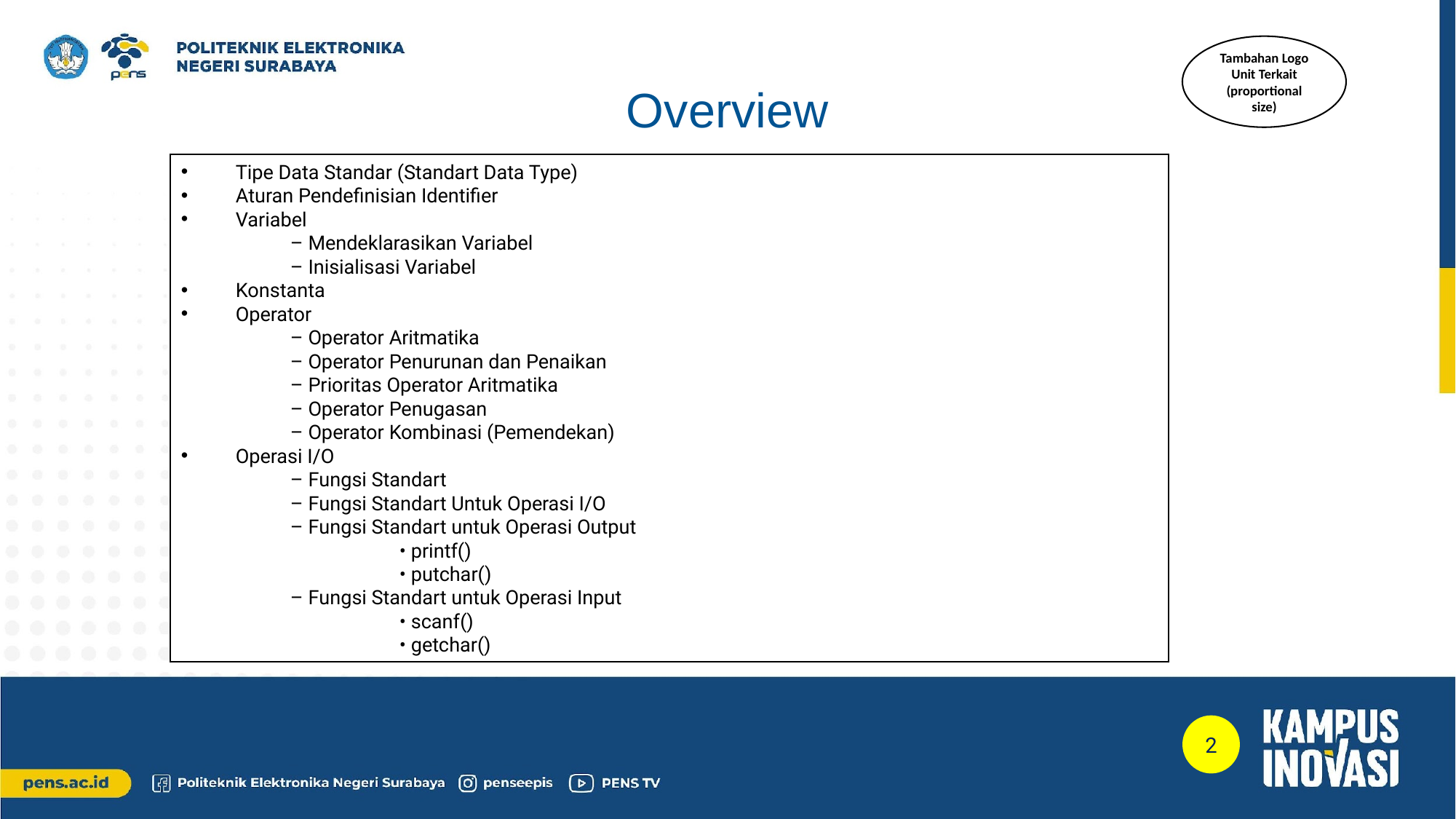

Tambahan Logo Unit Terkait (proportional size)
Overview
Tipe Data Standar (Standart Data Type)
Aturan Pendefinisian Identifier
Variabel
	– Mendeklarasikan Variabel
	– Inisialisasi Variabel
Konstanta
Operator
	– Operator Aritmatika
	– Operator Penurunan dan Penaikan
	– Prioritas Operator Aritmatika
	– Operator Penugasan
	– Operator Kombinasi (Pemendekan)
Operasi I/O
	– Fungsi Standart
	– Fungsi Standart Untuk Operasi I/O
	– Fungsi Standart untuk Operasi Output
		• printf()
		• putchar()
	– Fungsi Standart untuk Operasi Input
		• scanf()
		• getchar()

2